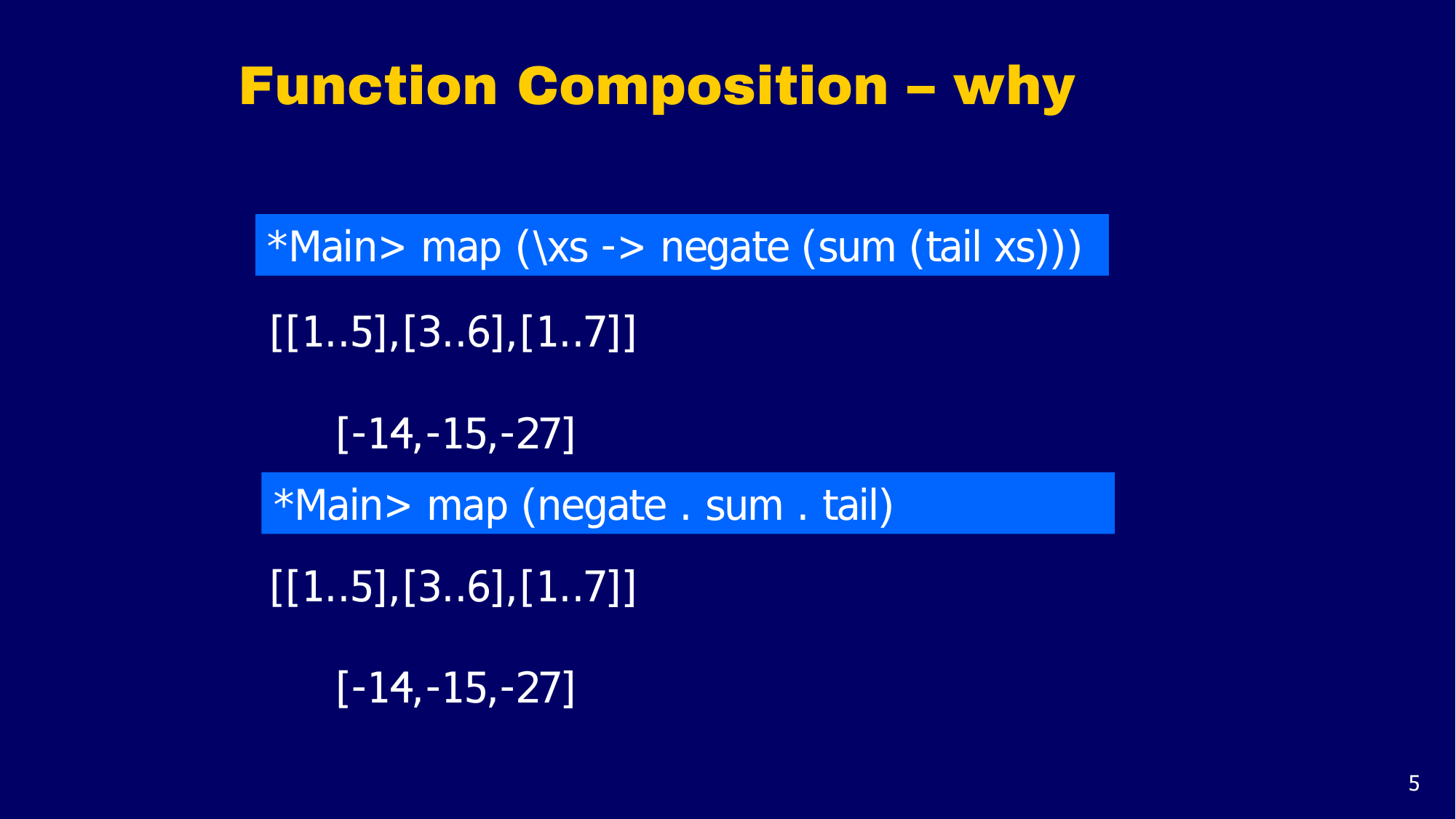

Function Composition – why

[[1..5],[3..6],[1..7]]

     [-14,-15,-27]

[[1..5],[3..6],[1..7]]

     [-14,-15,-27]

*Main> map (\xs -> negate (sum (tail xs)))
*Main> map (negate . sum . tail)
5